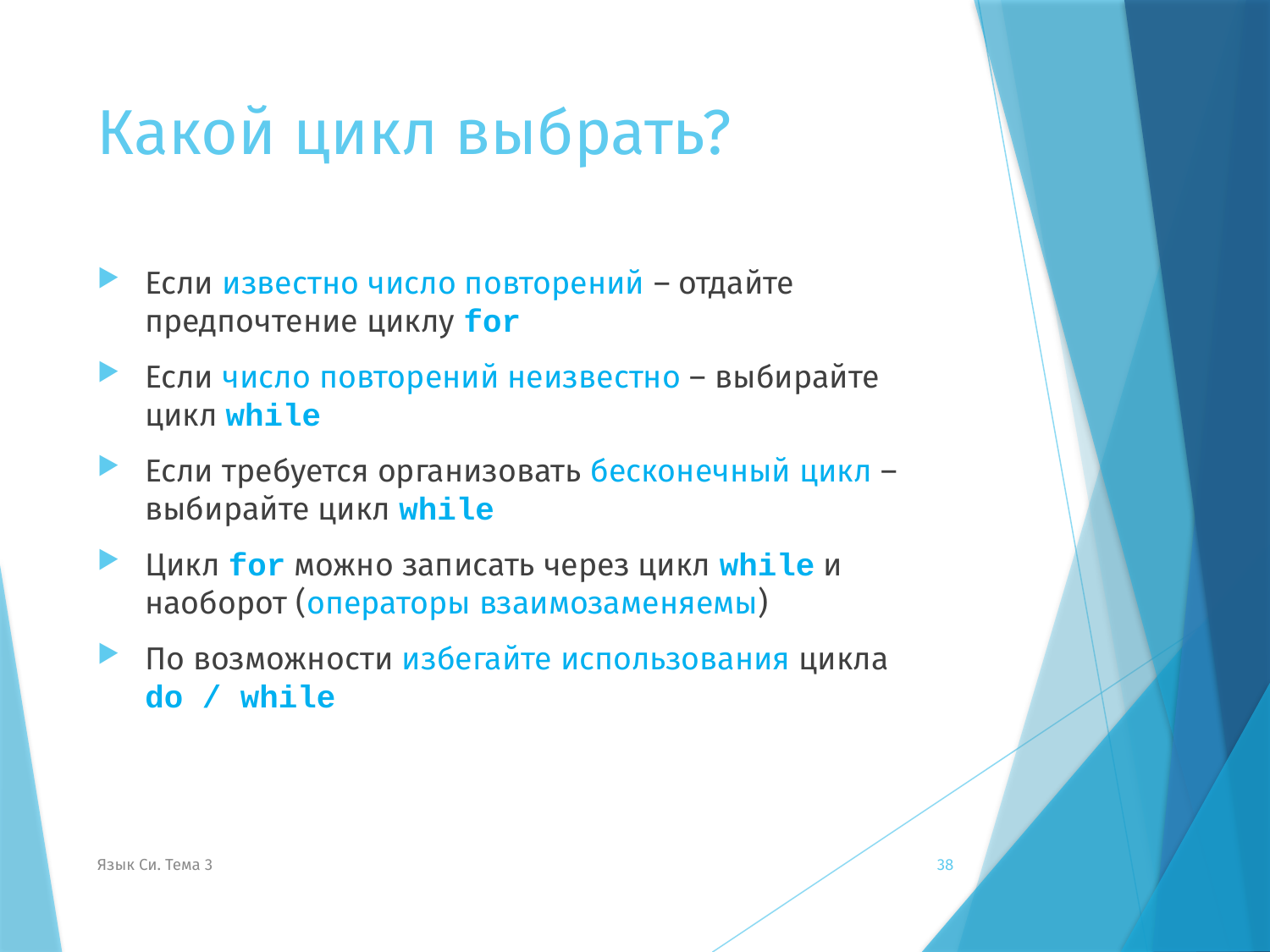

# Какой цикл выбрать?
Если известно число повторений – отдайте предпочтение циклу for
Если число повторений неизвестно – выбирайте цикл while
Если требуется организовать бесконечный цикл – выбирайте цикл while
Цикл for можно записать через цикл while и наоборот (операторы взаимозаменяемы)
По возможности избегайте использования цикла
do / while
Язык Си. Тема 3
38